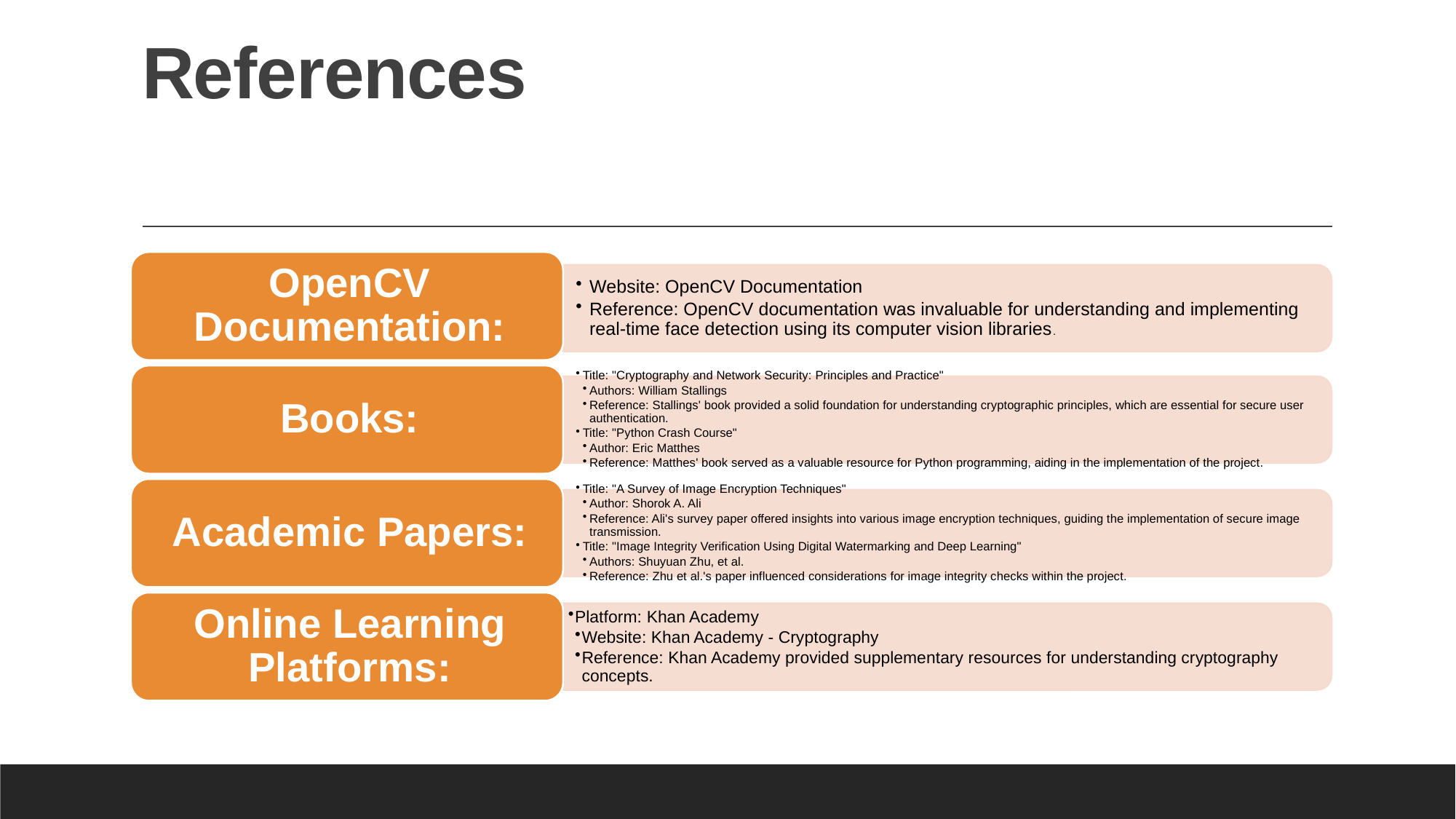

# References
Website: OpenCV Documentation
Reference: OpenCV documentation was invaluable for understanding and implementing real-time face detection using its computer vision libraries.
OpenCV Documentation:
Title: "Cryptography and Network Security: Principles and Practice"
Authors: William Stallings
Reference: Stallings' book provided a solid foundation for understanding cryptographic principles, which are essential for secure user authentication.
Title: "Python Crash Course"
Author: Eric Matthes
Reference: Matthes' book served as a valuable resource for Python programming, aiding in the implementation of the project.
Books:
Title: "A Survey of Image Encryption Techniques"
Author: Shorok A. Ali
Reference: Ali's survey paper offered insights into various image encryption techniques, guiding the implementation of secure image transmission.
Title: "Image Integrity Verification Using Digital Watermarking and Deep Learning"
Authors: Shuyuan Zhu, et al.
Reference: Zhu et al.'s paper influenced considerations for image integrity checks within the project.
Academic Papers:
Platform: Khan Academy
Website: Khan Academy - Cryptography
Reference: Khan Academy provided supplementary resources for understanding cryptography concepts.
Online Learning Platforms: